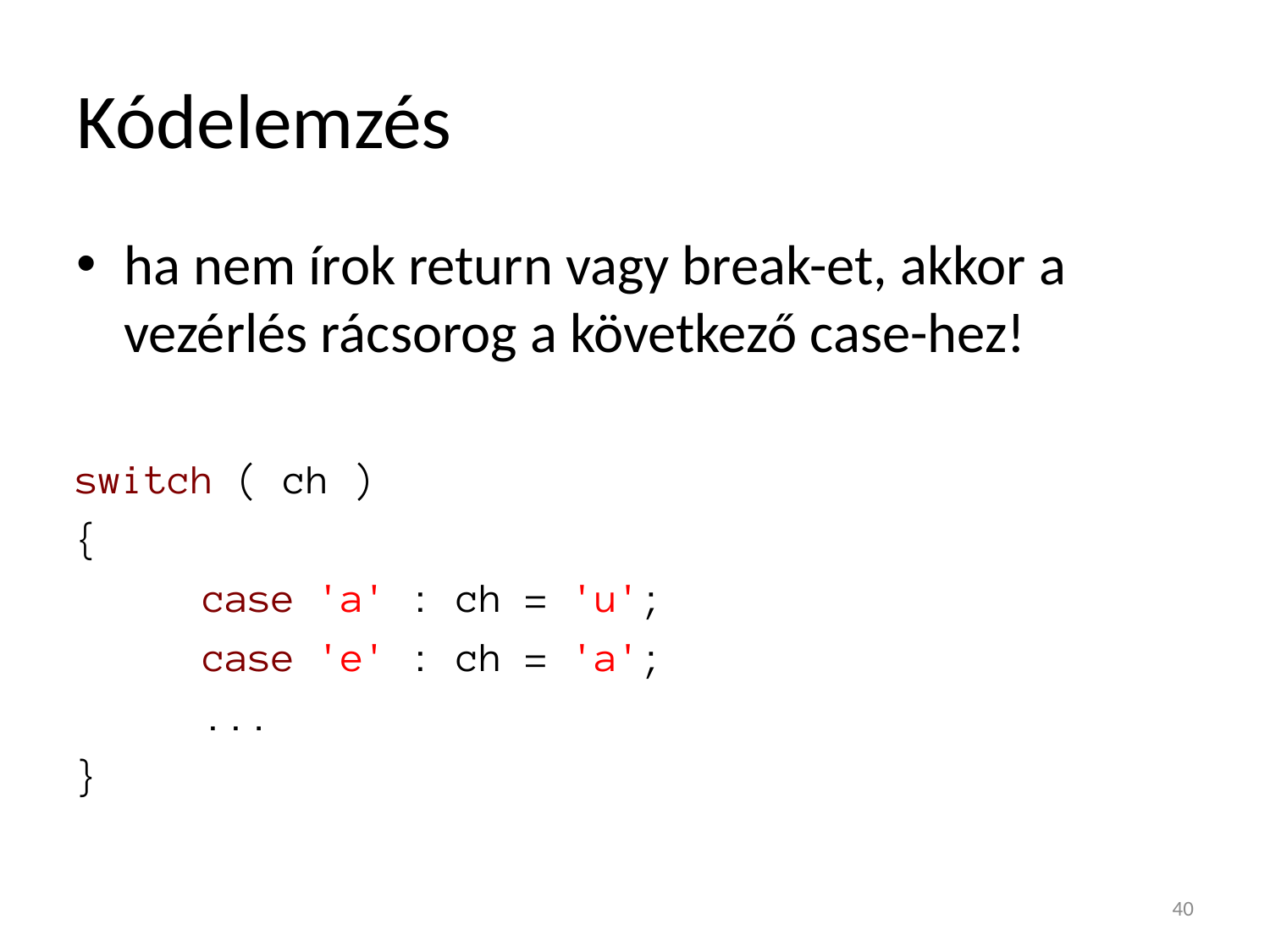

# Kódelemzés
ha nem írok return vagy break-et, akkor a vezérlés rácsorog a következő case-hez!

switch ( ch )
{
	case 'a' : ch = 'u';
	case 'e' : ch = 'a';
	...
}

40